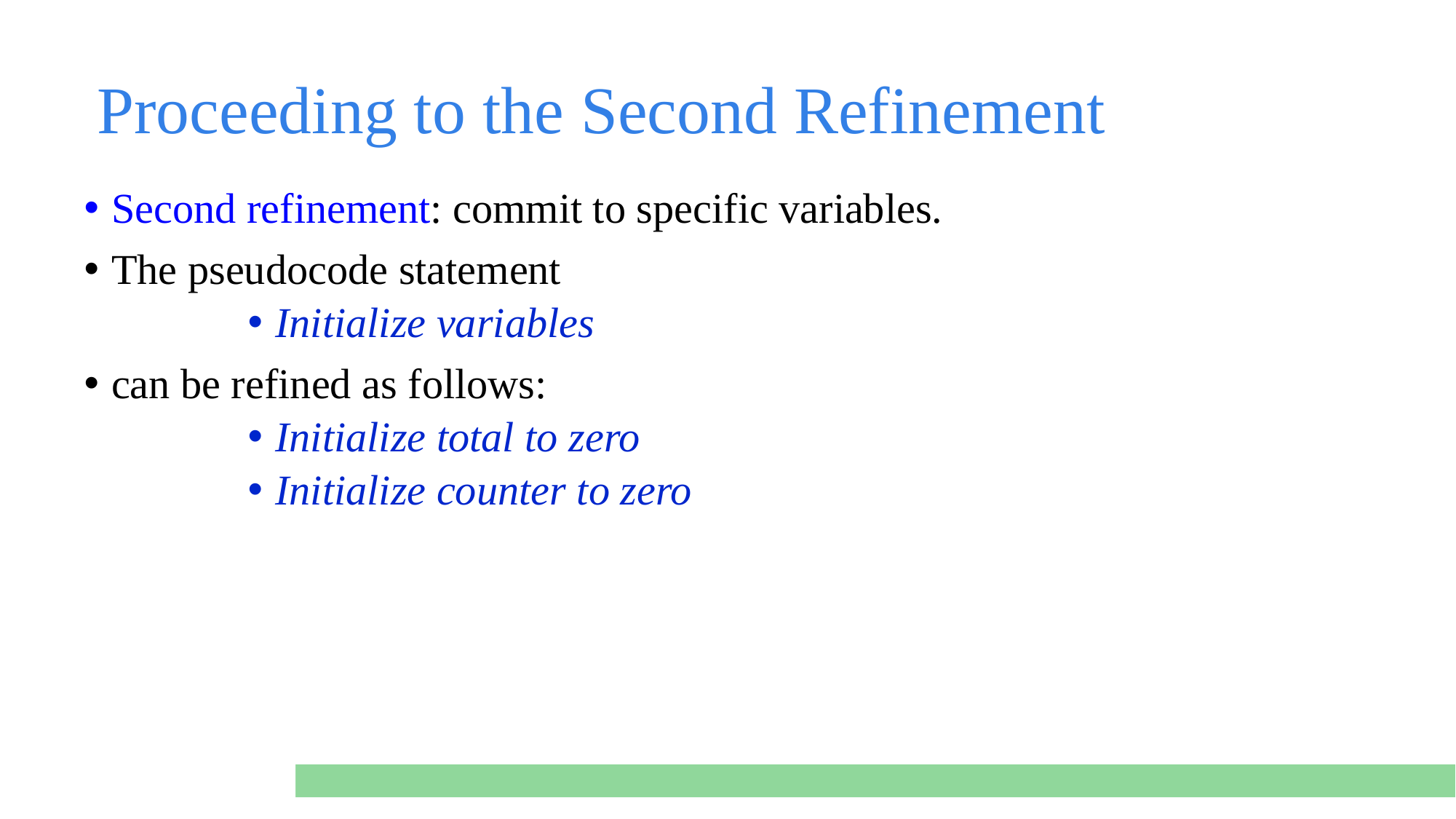

# Proceeding to the Second Refinement
Second refinement: commit to specific variables.
The pseudocode statement
Initialize variables
can be refined as follows:
Initialize total to zero
Initialize counter to zero